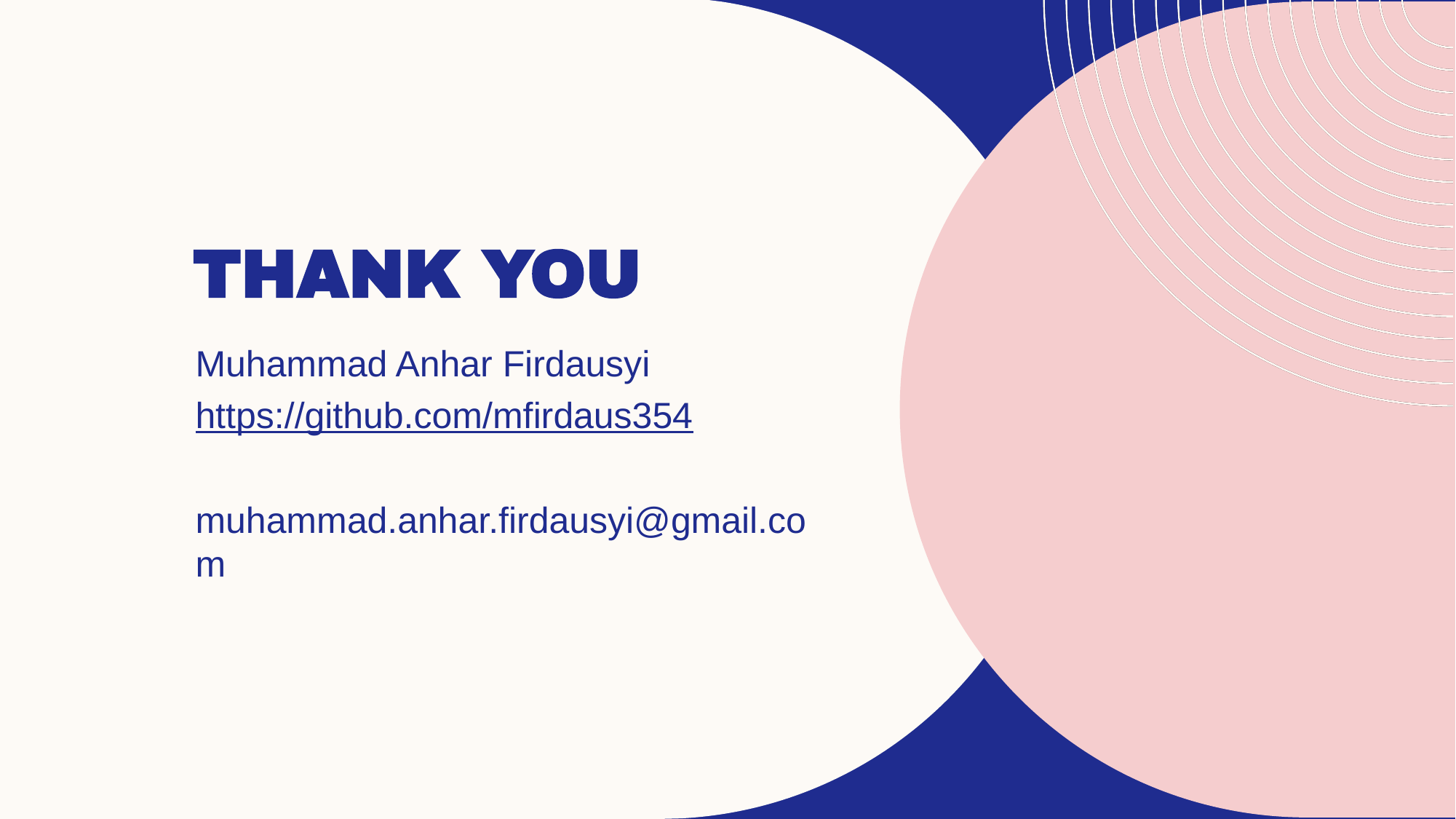

# THANK YOU
Muhammad Anhar Firdausyi
https://github.com/mfirdaus354

muhammad.anhar.firdausyi@gmail.com